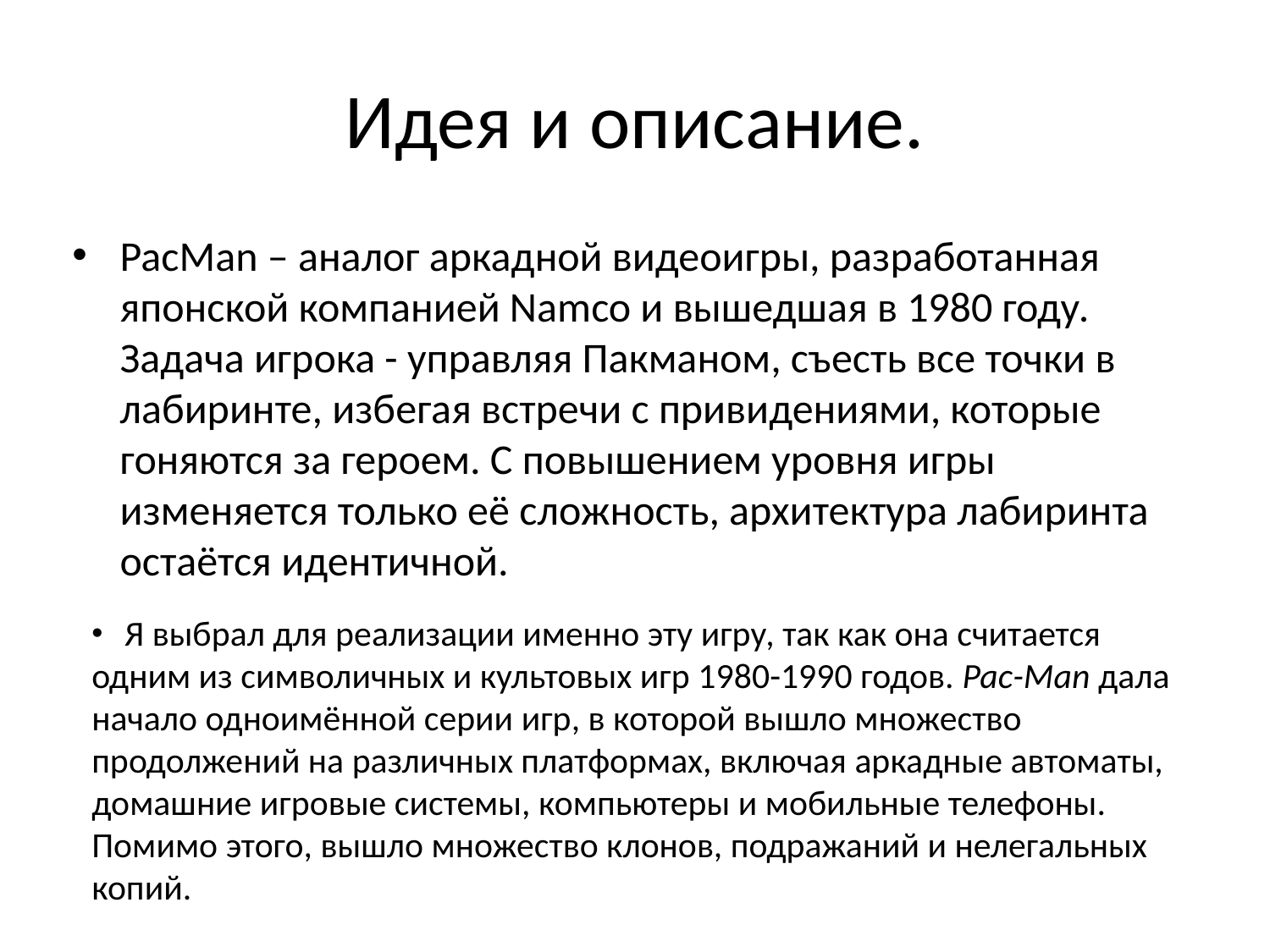

# Идея и описание.
PacMan – аналог аркадной видеоигры, разработанная японской компанией Namco и вышедшая в 1980 году. Задача игрока - управляя Пакманом, съесть все точки в лабиринте, избегая встречи с привидениями, которые гоняются за героем. С повышением уровня игры изменяется только её сложность, архитектура лабиринта остаётся идентичной.
   Я выбрал для реализации именно эту игру, так как она считается одним из символичных и культовых игр 1980-1990 годов. Pac-Man дала начало одноимённой серии игр, в которой вышло множество продолжений на различных платформах, включая аркадные автоматы, домашние игровые системы, компьютеры и мобильные телефоны. Помимо этого, вышло множество клонов, подражаний и нелегальных копий.